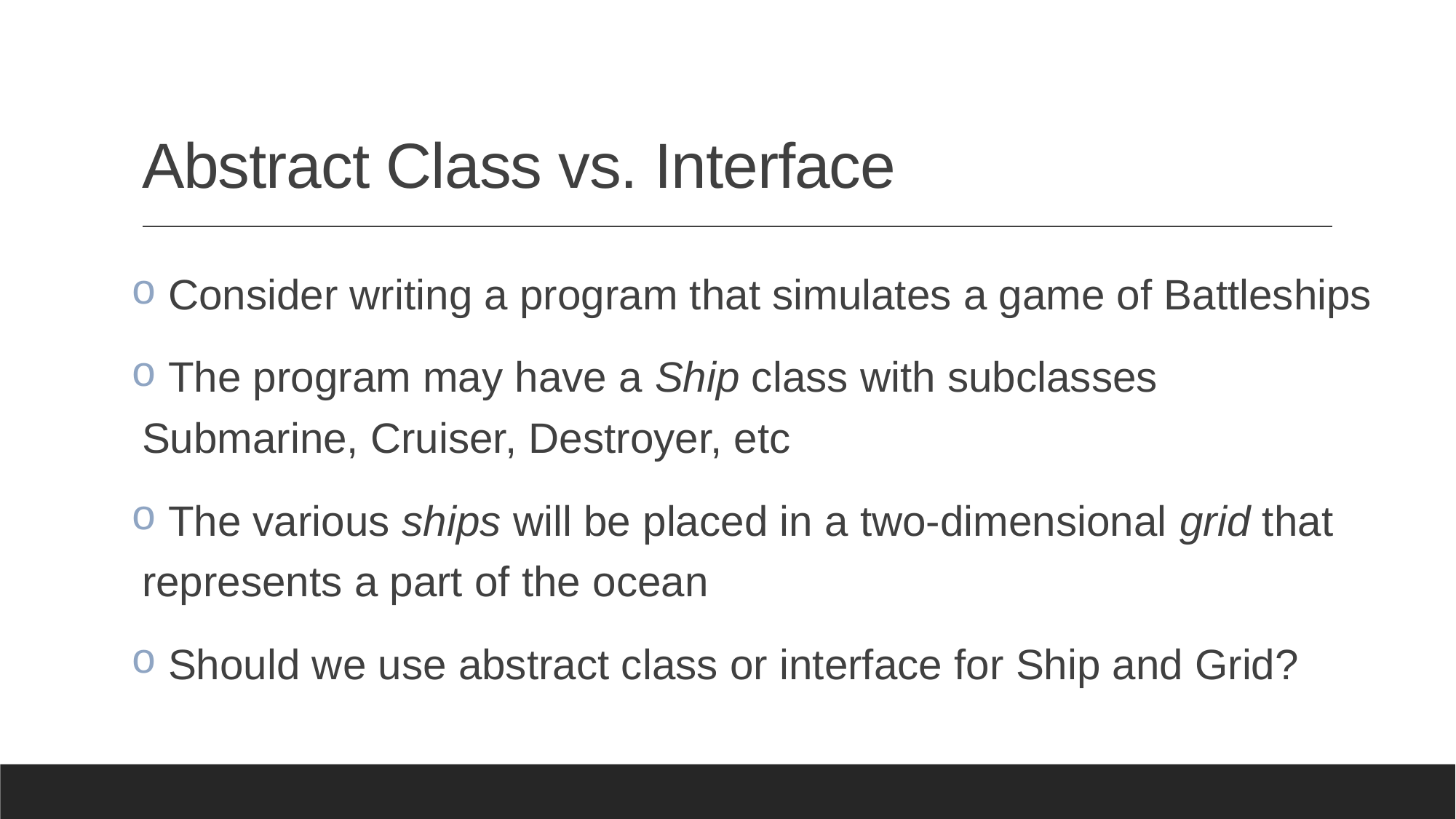

# Abstract Class vs. Interface
 Consider writing a program that simulates a game of Battleships
 The program may have a Ship class with subclasses Submarine, Cruiser, Destroyer, etc
 The various ships will be placed in a two-dimensional grid that represents a part of the ocean
 Should we use abstract class or interface for Ship and Grid?